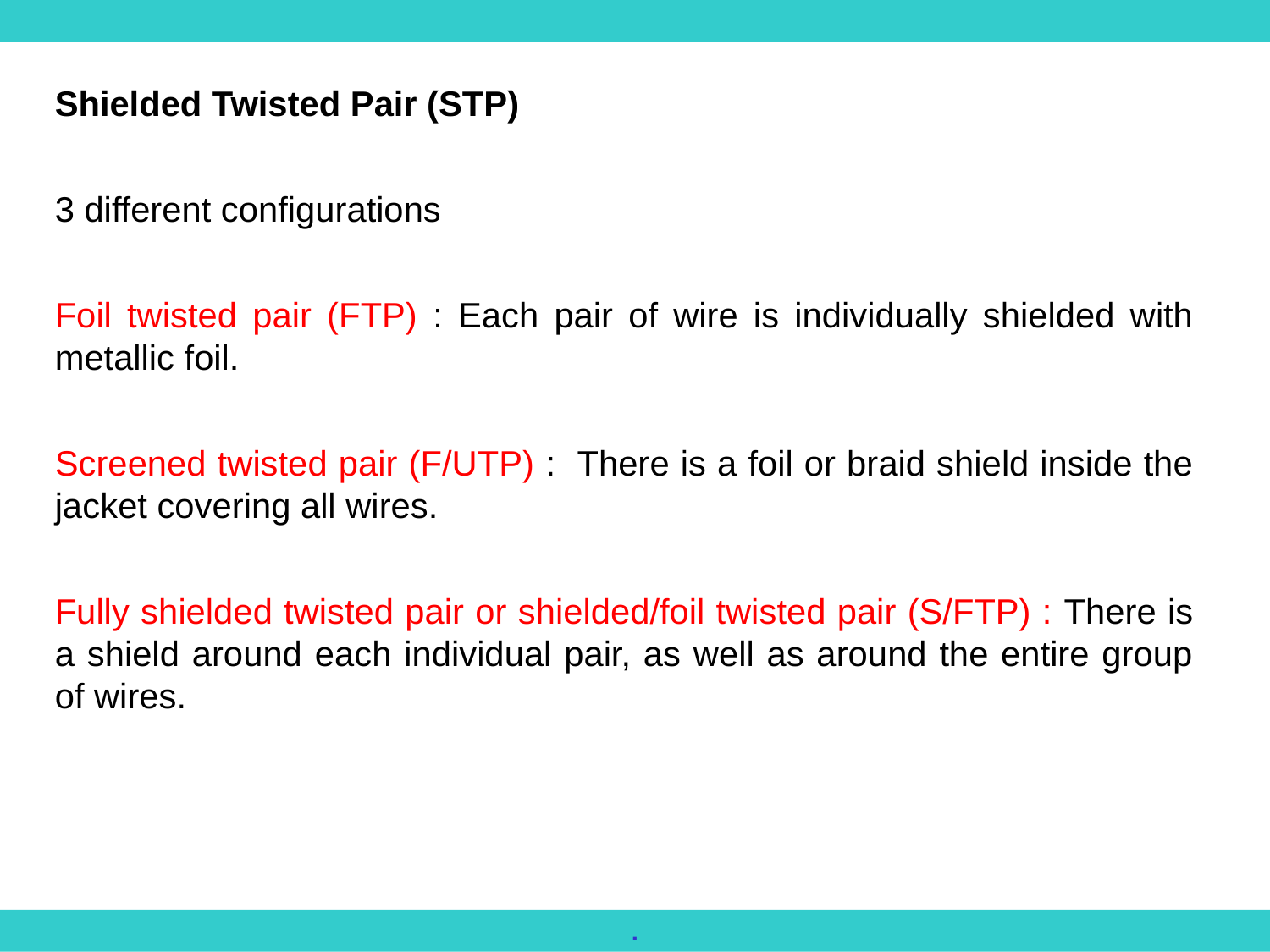

Shielded Twisted Pair (STP)

3 different configurations

Foil twisted pair (FTP) : Each pair of wire is individually shielded with metallic foil.

Screened twisted pair (F/UTP) :  There is a foil or braid shield inside the jacket covering all wires.

Fully shielded twisted pair or shielded/foil twisted pair (S/FTP) : There is a shield around each individual pair, as well as around the entire group of wires.

.